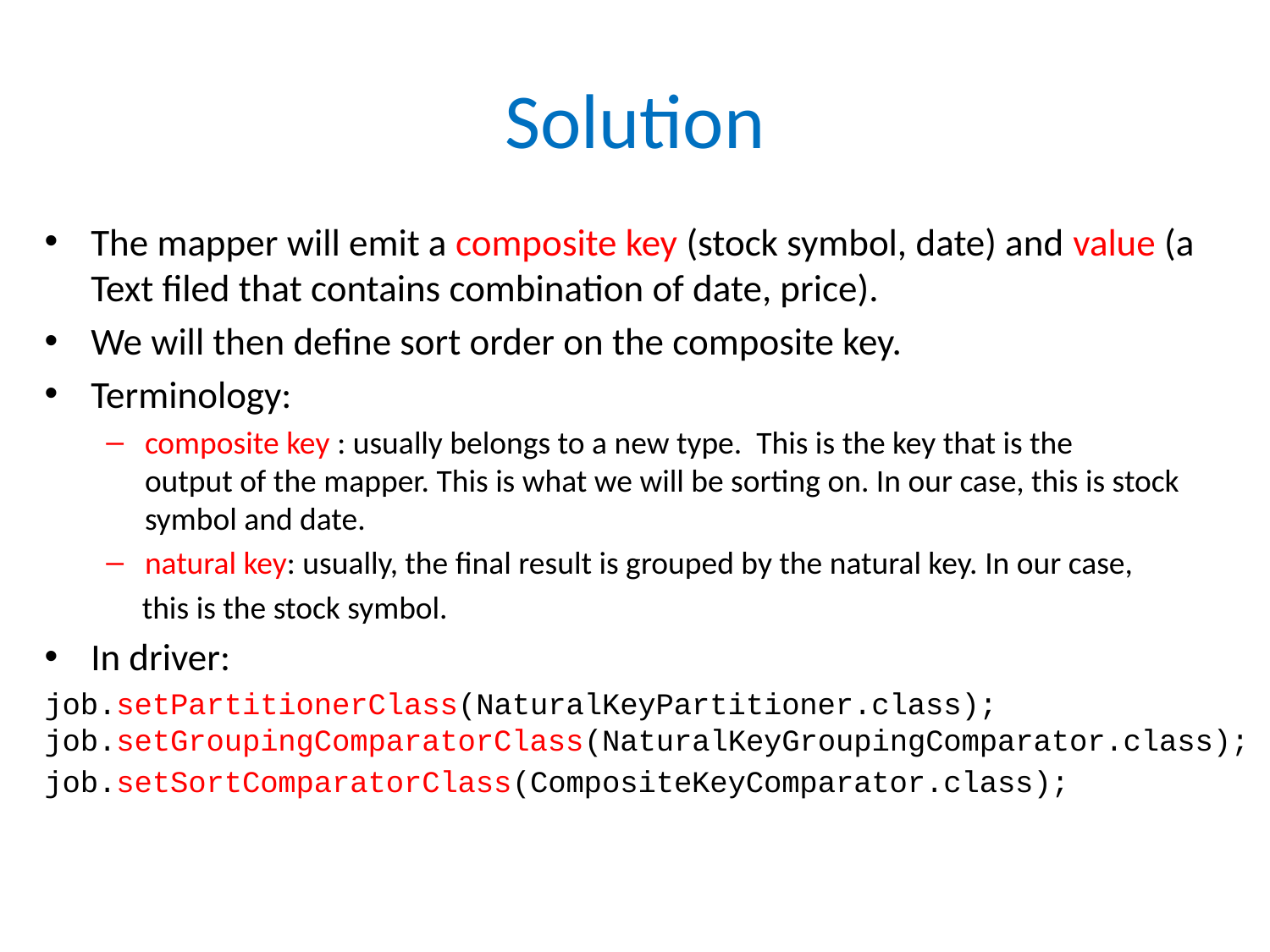

# Solution
The mapper will emit a composite key (stock symbol, date) and value (a Text filed that contains combination of date, price).
We will then define sort order on the composite key.
Terminology:
composite key : usually belongs to a new type.  This is the key that is the
output of the mapper. This is what we will be sorting on. In our case, this is stock symbol and date.
natural key: usually, the final result is grouped by the natural key. In our case,
     this is the stock symbol.
In driver:
job.setPartitionerClass(NaturalKeyPartitioner.class);    job.setGroupingComparatorClass(NaturalKeyGroupingComparator.class);
job.setSortComparatorClass(CompositeKeyComparator.class);